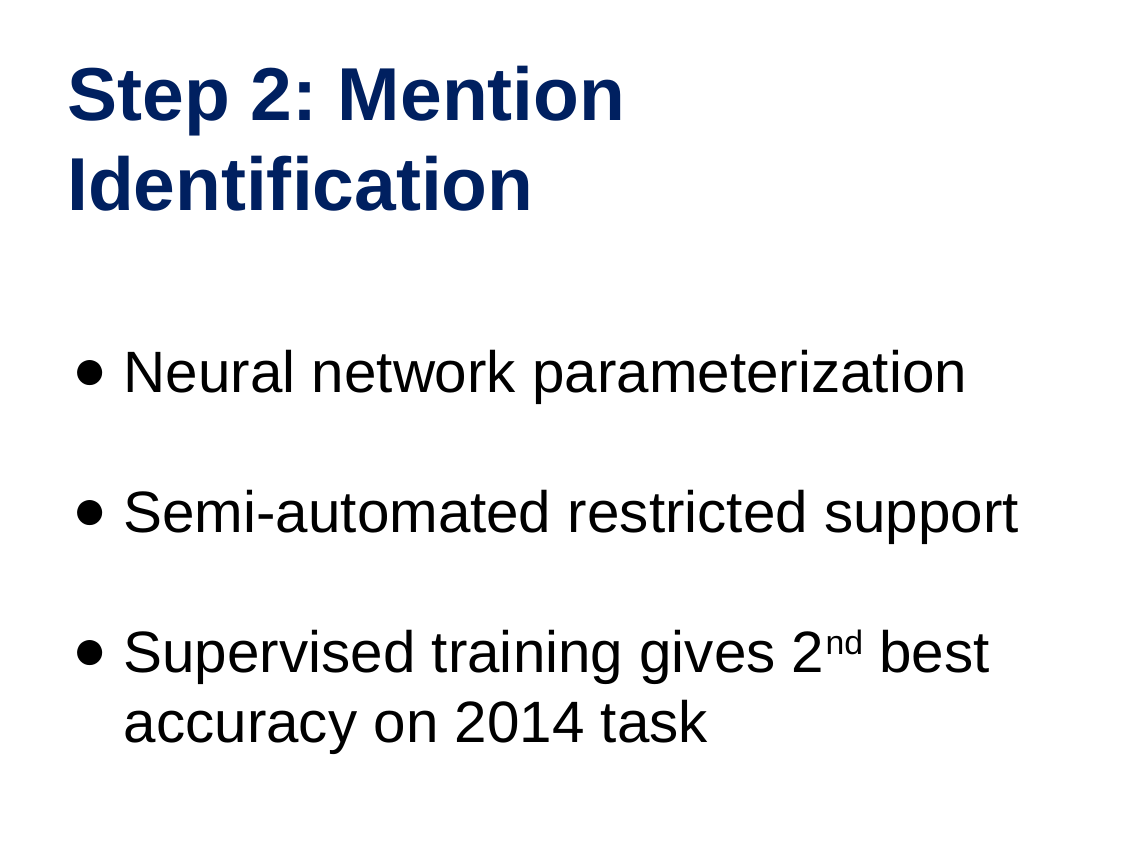

# Step 2: Mention Identification

Neural network parameterization

Semi-automated restricted support

Supervised training gives 2nd best accuracy on 2014 task